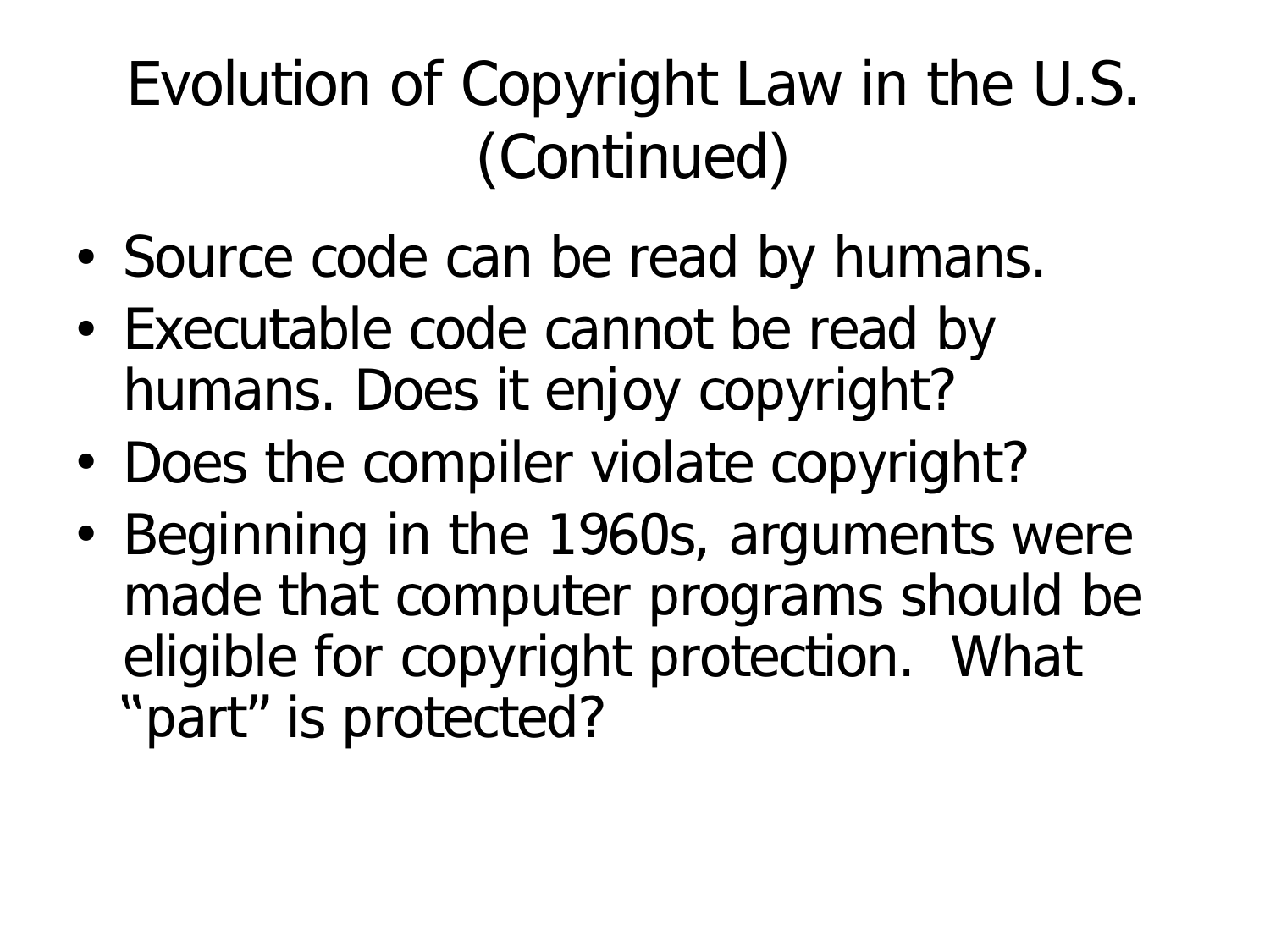

# Evolution of Copyright Law in the U.S. (Continued)
Source code can be read by humans.
Executable code cannot be read by humans. Does it enjoy copyright?
Does the compiler violate copyright?
Beginning in the 1960s, arguments were made that computer programs should be eligible for copyright protection.  What “part” is protected?